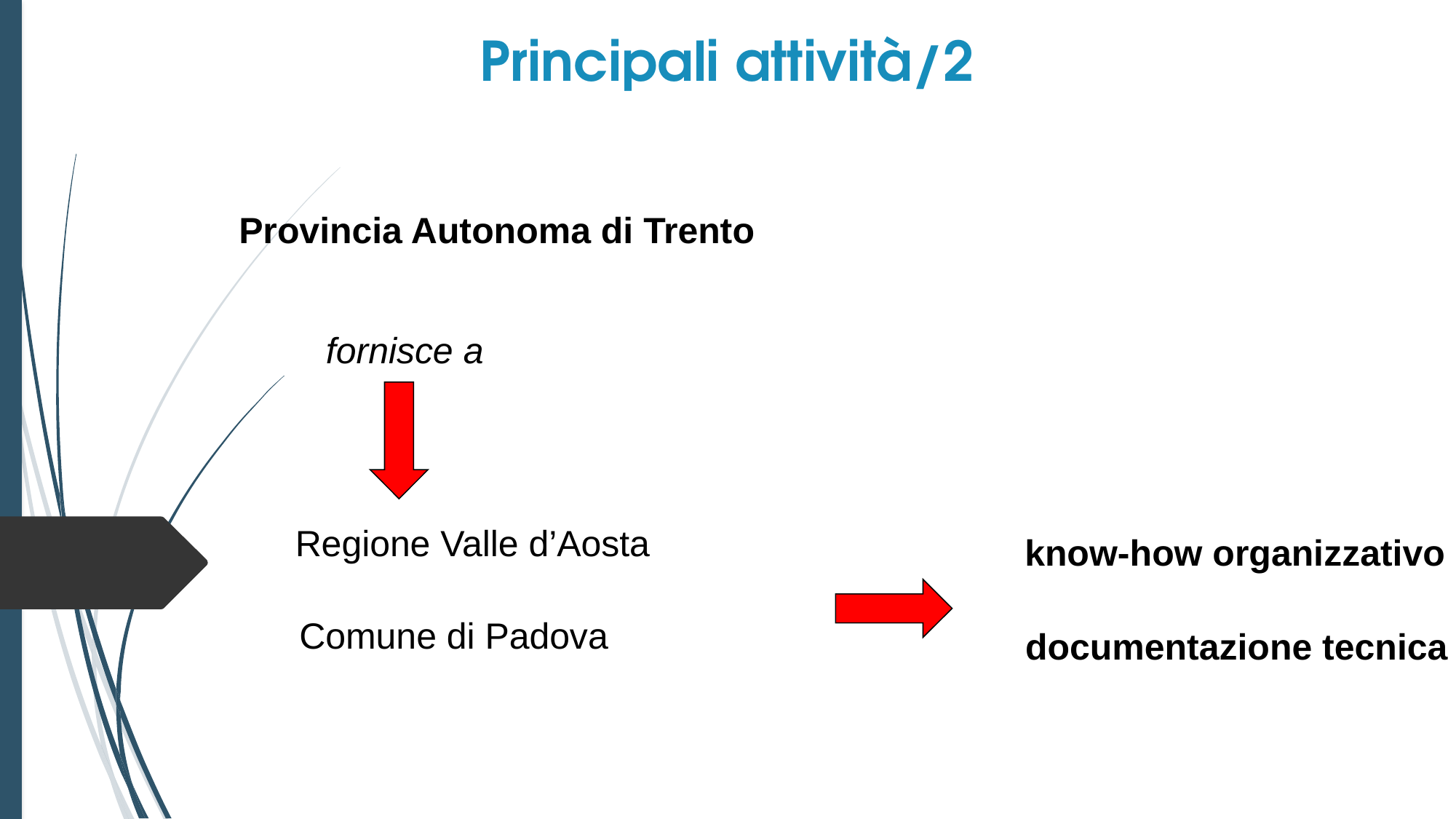

Principali attività/2
Provincia Autonoma di Trento
fornisce a

Regione Valle d’Aosta
know-how organizzativo

Comune di Padova
documentazione tecnica